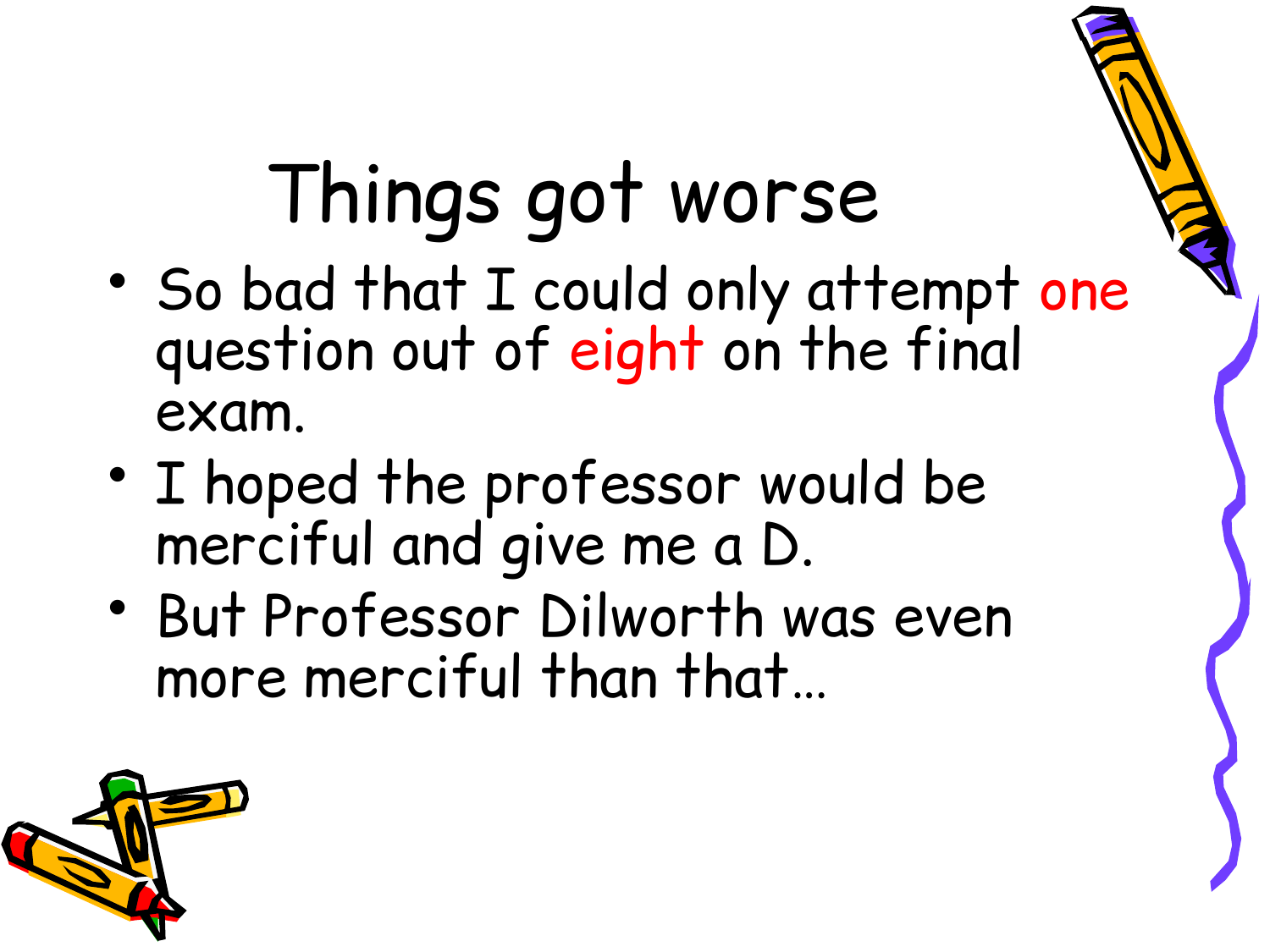

# Things got worse
So bad that I could only attempt one question out of eight on the final exam.
I hoped the professor would be merciful and give me a D.
But Professor Dilworth was even more merciful than that…